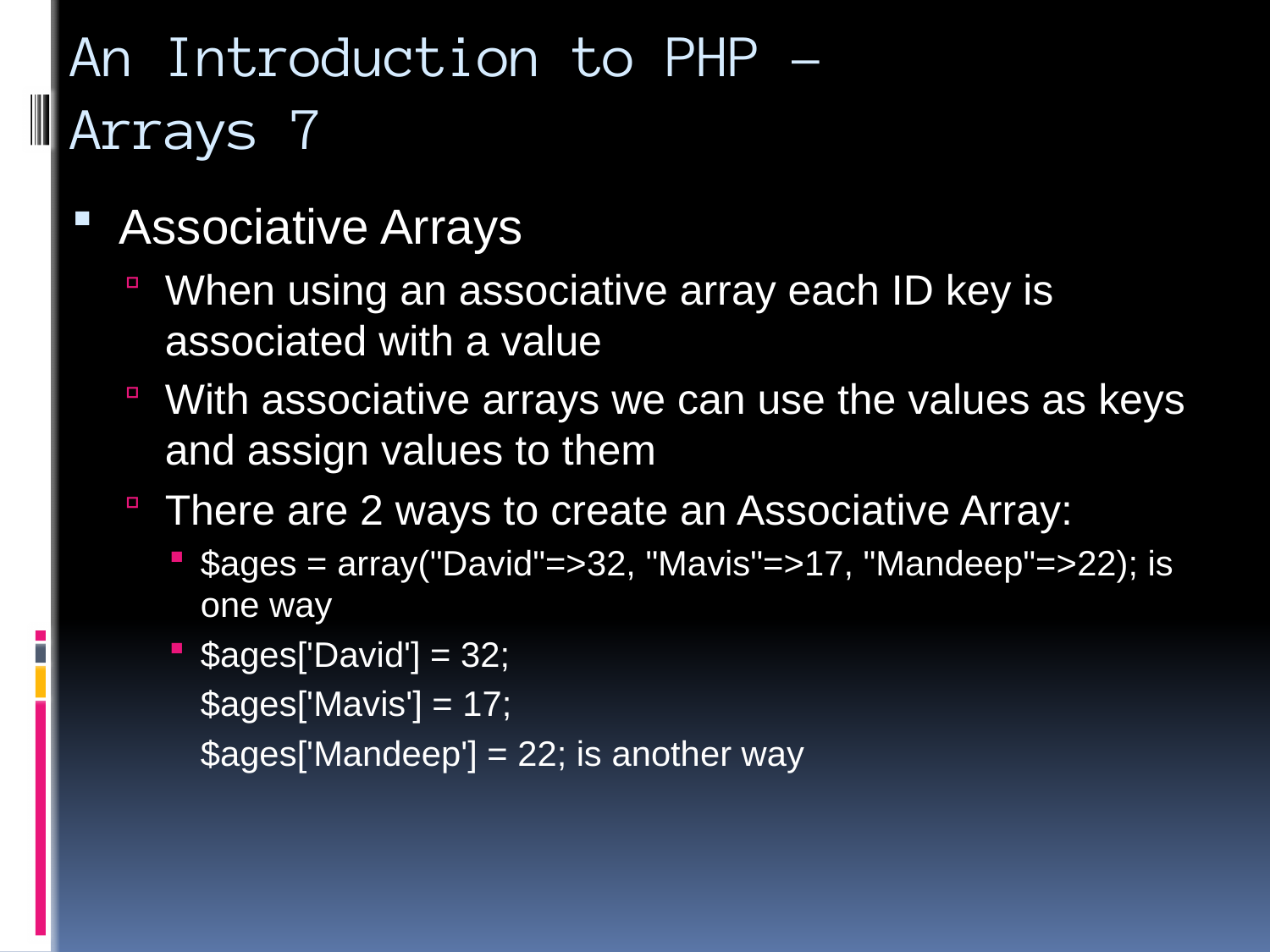

# An Introduction to PHP – Arrays 7
Associative Arrays
When using an associative array each ID key is associated with a value
With associative arrays we can use the values as keys and assign values to them
There are 2 ways to create an Associative Array:
$ages = array("David"=>32, "Mavis"=>17, "Mandeep"=>22); is one way
$ages['David'] = 32;
	$ages['Mavis'] = 17;
	$ages['Mandeep'] = 22; is another way